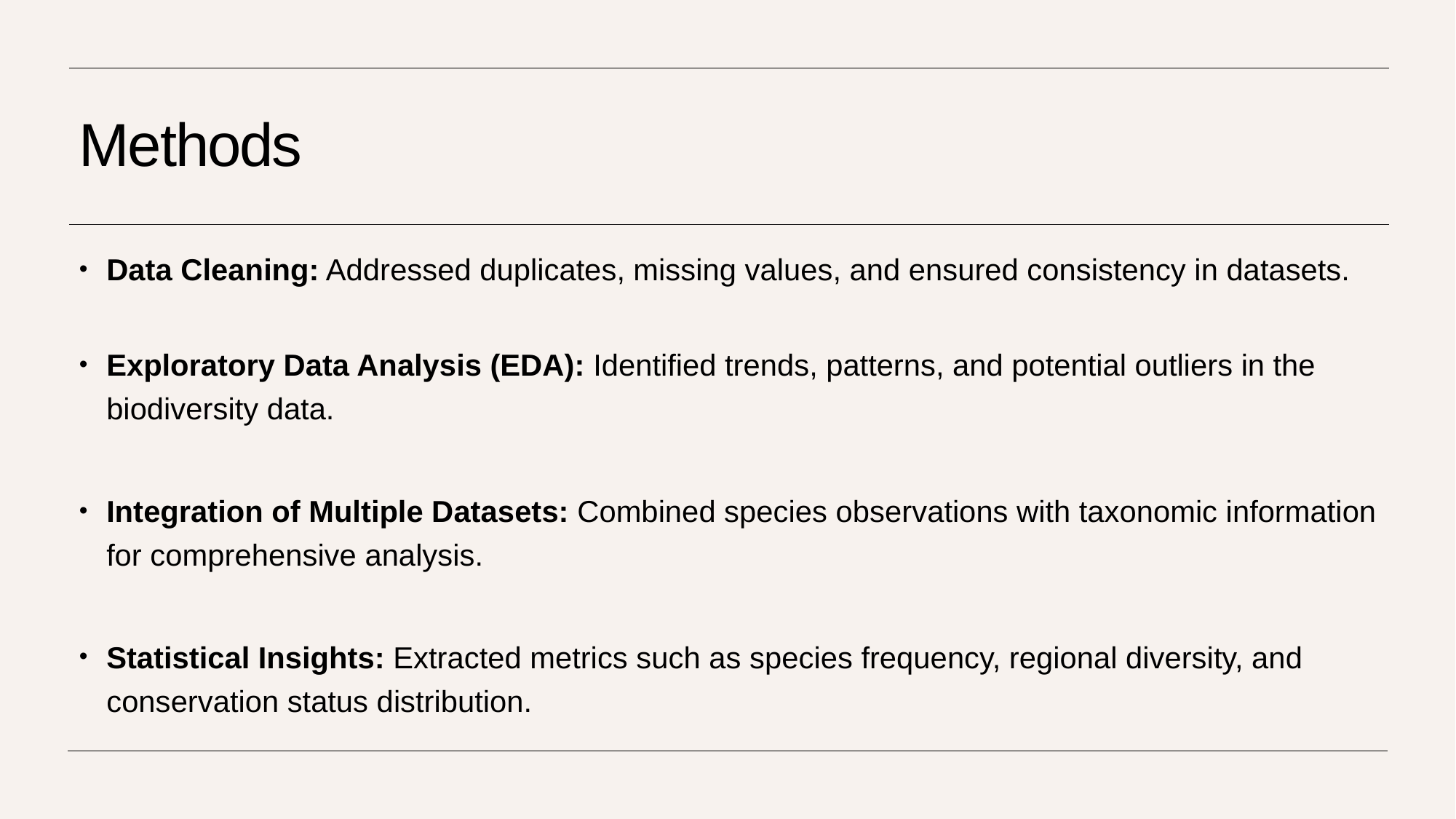

# Methods
Data Cleaning: Addressed duplicates, missing values, and ensured consistency in datasets.
Exploratory Data Analysis (EDA): Identified trends, patterns, and potential outliers in the biodiversity data.
Integration of Multiple Datasets: Combined species observations with taxonomic information for comprehensive analysis.
Statistical Insights: Extracted metrics such as species frequency, regional diversity, and conservation status distribution.